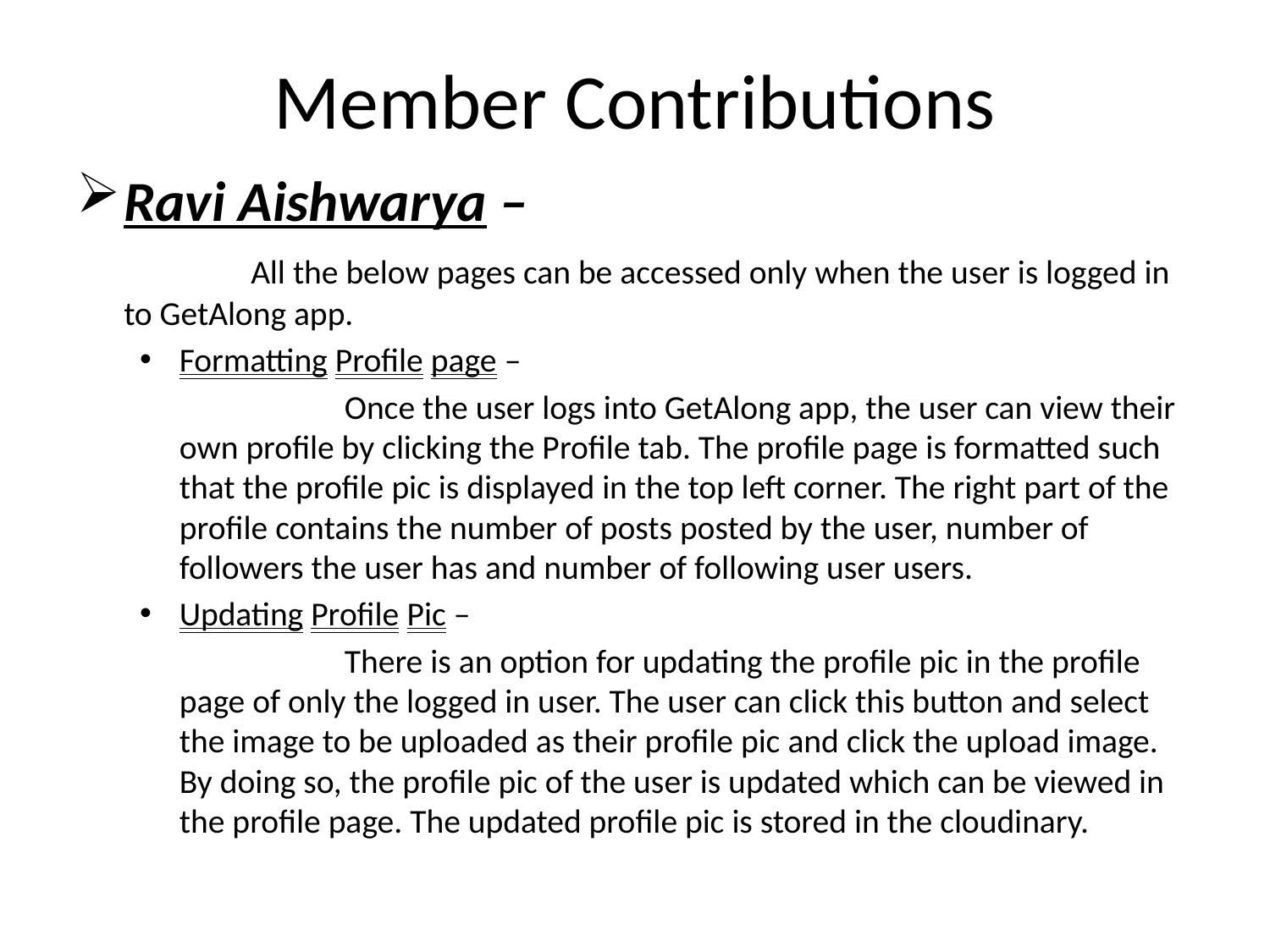

# Member Contributions
Ravi Aishwarya –
		All the below pages can be accessed only when the user is logged in to GetAlong app.
Formatting Profile page –
		     Once the user logs into GetAlong app, the user can view their own profile by clicking the Profile tab. The profile page is formatted such that the profile pic is displayed in the top left corner. The right part of the profile contains the number of posts posted by the user, number of followers the user has and number of following user users.
Updating Profile Pic –
		     There is an option for updating the profile pic in the profile page of only the logged in user. The user can click this button and select the image to be uploaded as their profile pic and click the upload image. By doing so, the profile pic of the user is updated which can be viewed in the profile page. The updated profile pic is stored in the cloudinary.